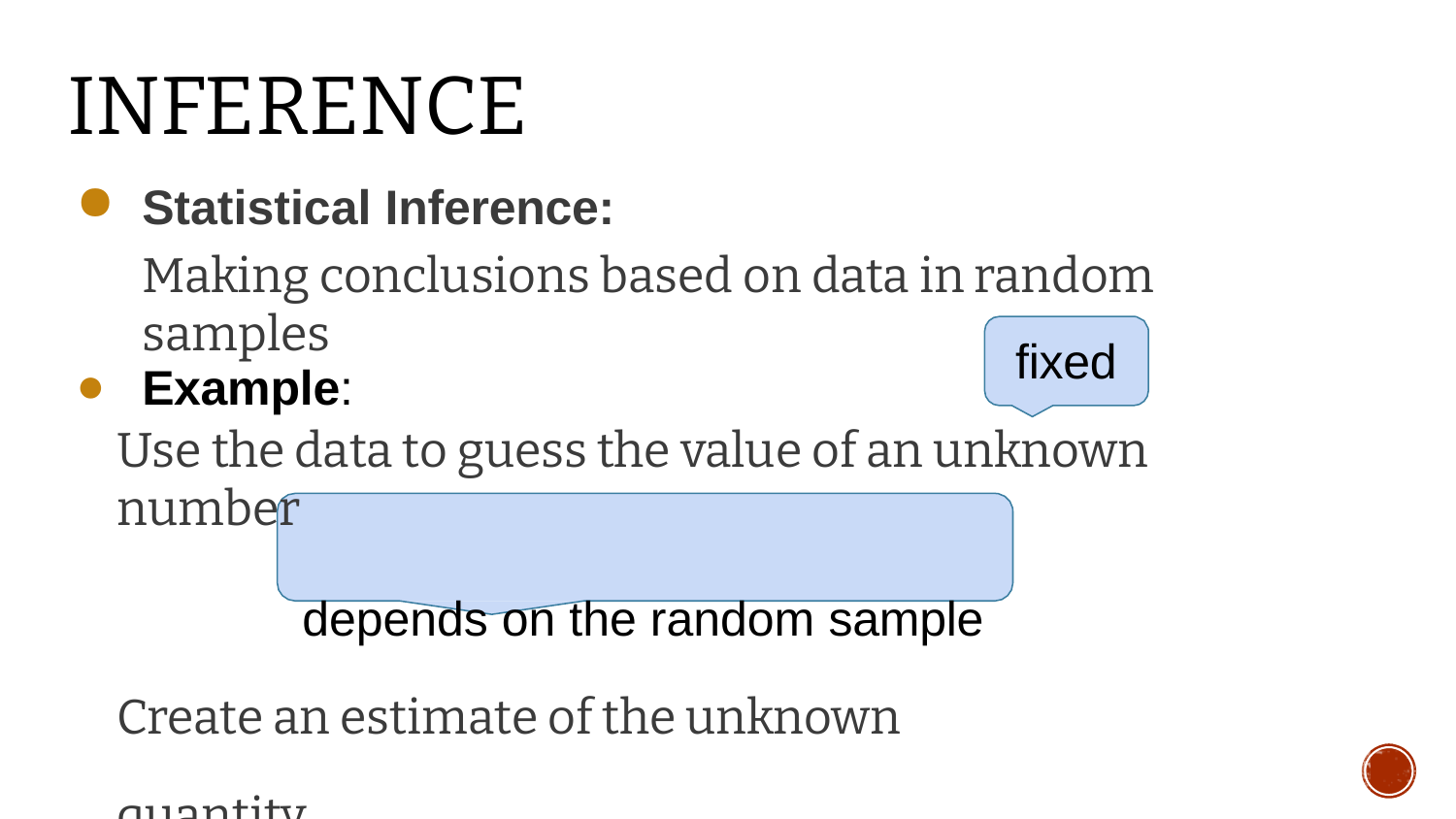

# Inference
Statistical Inference:
Making conclusions based on data in random samples

fixed
Example:
Use the data to guess the value of an unknown number
   depends on the random sample Create an estimate of the unknown quantity